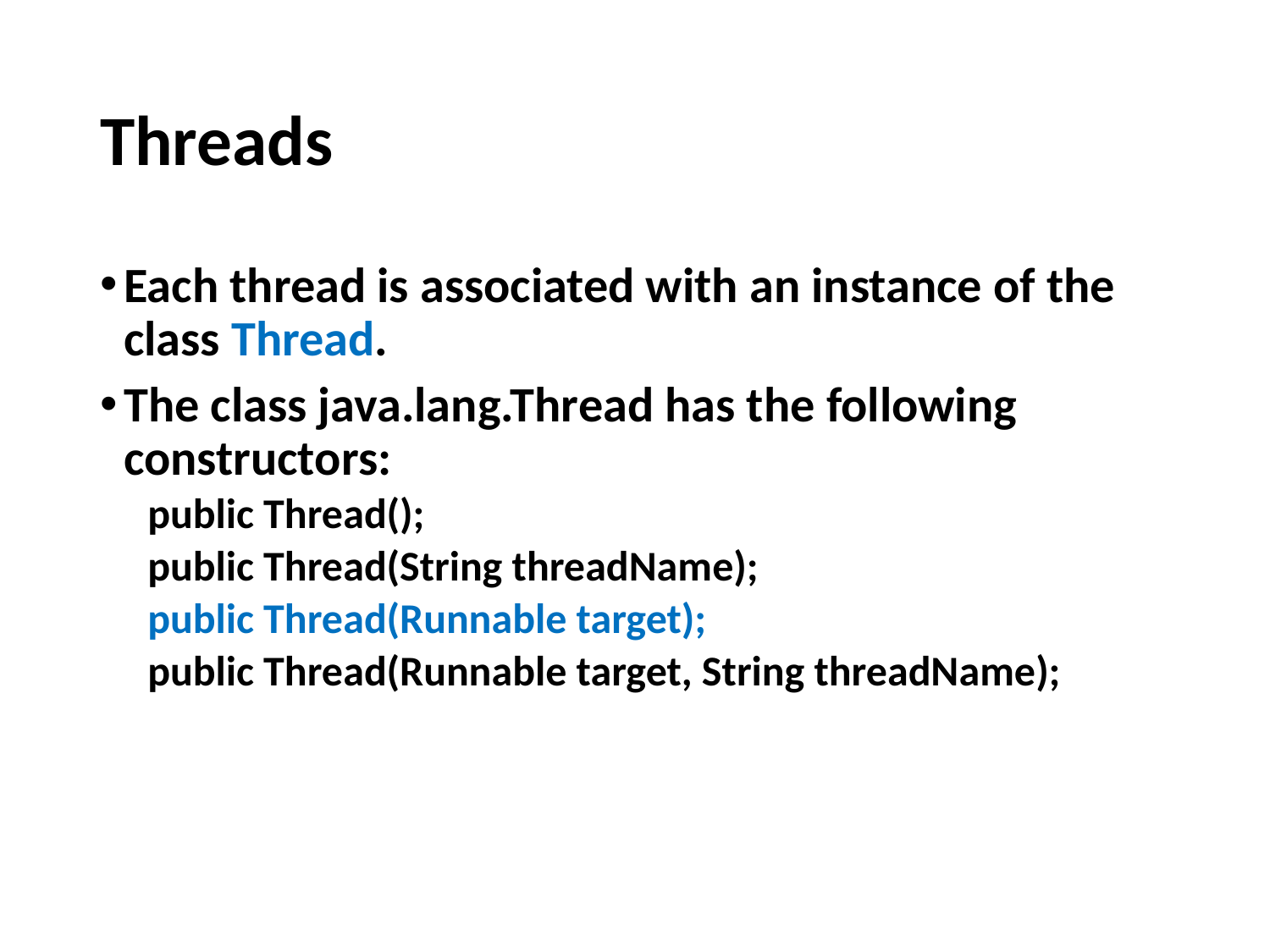

# Threads
Each thread is associated with an instance of the class Thread.
The class java.lang.Thread has the following constructors:
public Thread();
public Thread(String threadName);
public Thread(Runnable target);
public Thread(Runnable target, String threadName);